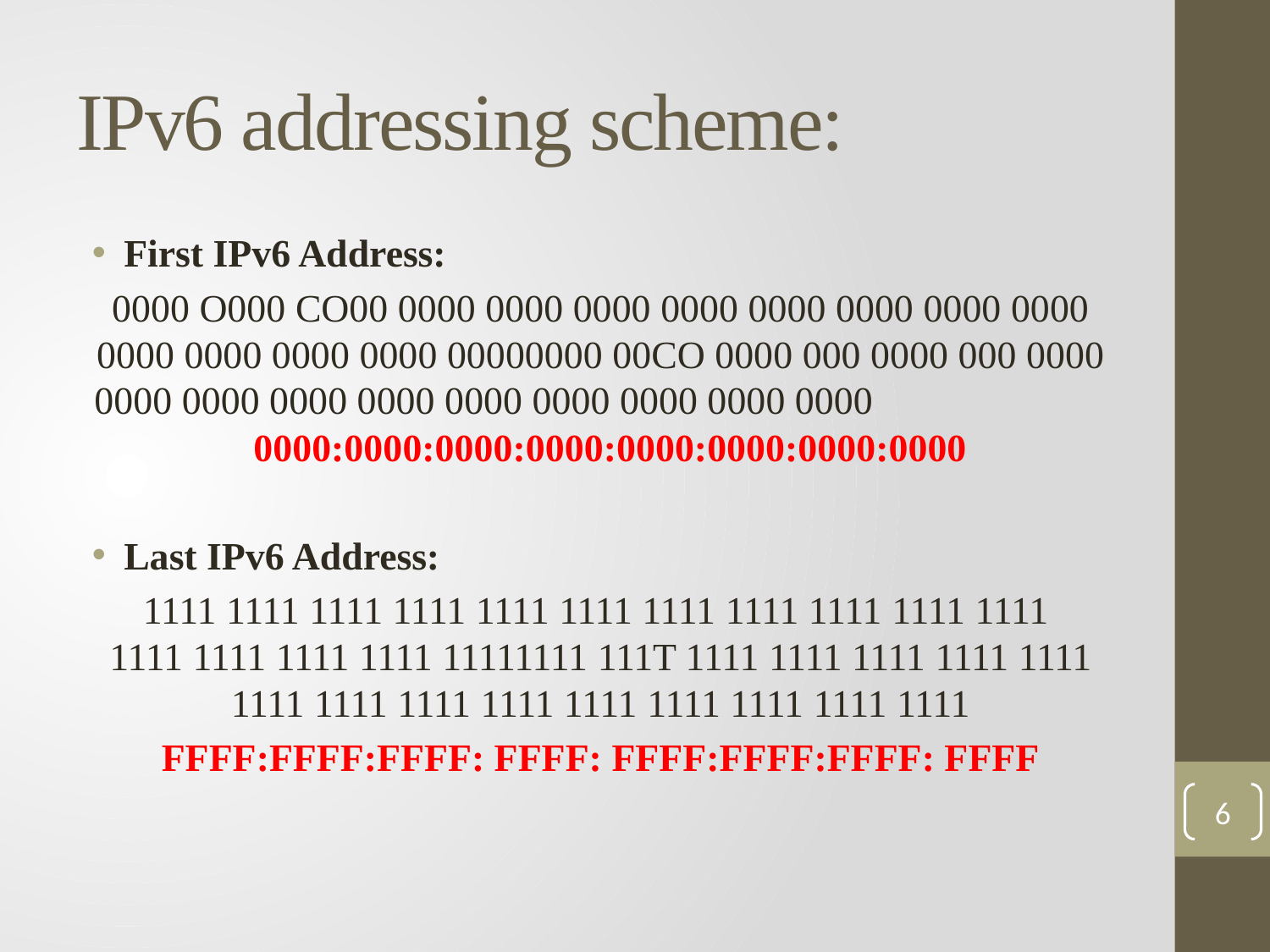

# IPv6 addressing scheme:
First IPv6 Address:
0000 O000 CO00 0000 0000 0000 0000 0000 0000 0000 0000 0000 0000 0000 0000 00000000 00CO 0000 000 0000 000 0000 0000 0000 0000 0000 0000 0000 0000 0000 0000                           0000:0000:0000:0000:0000:0000:0000:0000

Last IPv6 Address:
 1111 1111 1111 1111 1111 1111 1111 1111 1111 1111 1111   1111 1111 1111 1111 11111111 111T 1111 1111 1111 1111 1111 1111 1111 1111 1111 1111 1111 1111 1111 1111
FFFF:FFFF:FFFF: FFFF: FFFF:FFFF:FFFF: FFFF
6